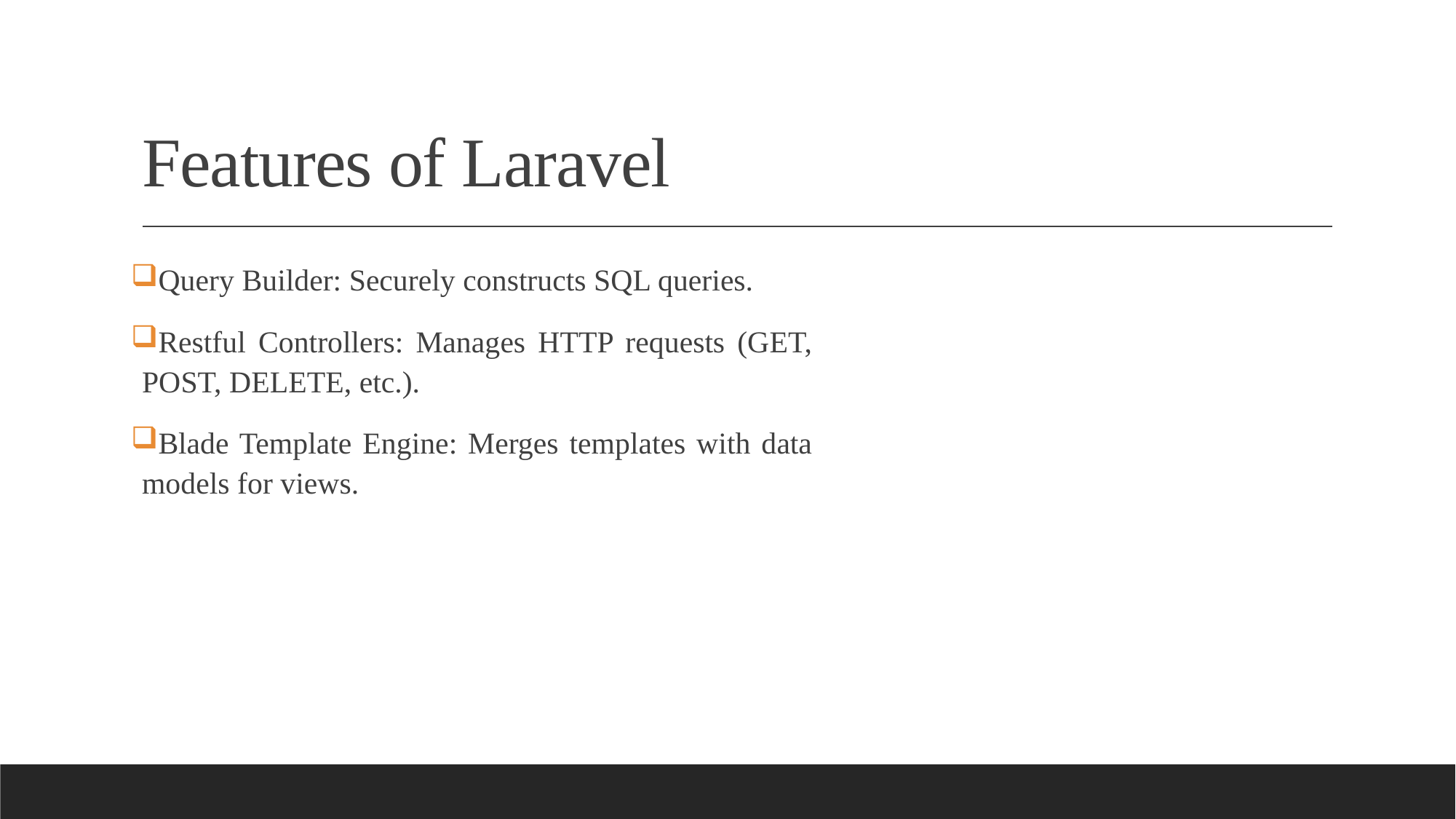

# Features of Laravel
Query Builder: Securely constructs SQL queries.
Restful Controllers: Manages HTTP requests (GET, POST, DELETE, etc.).
Blade Template Engine: Merges templates with data models for views.